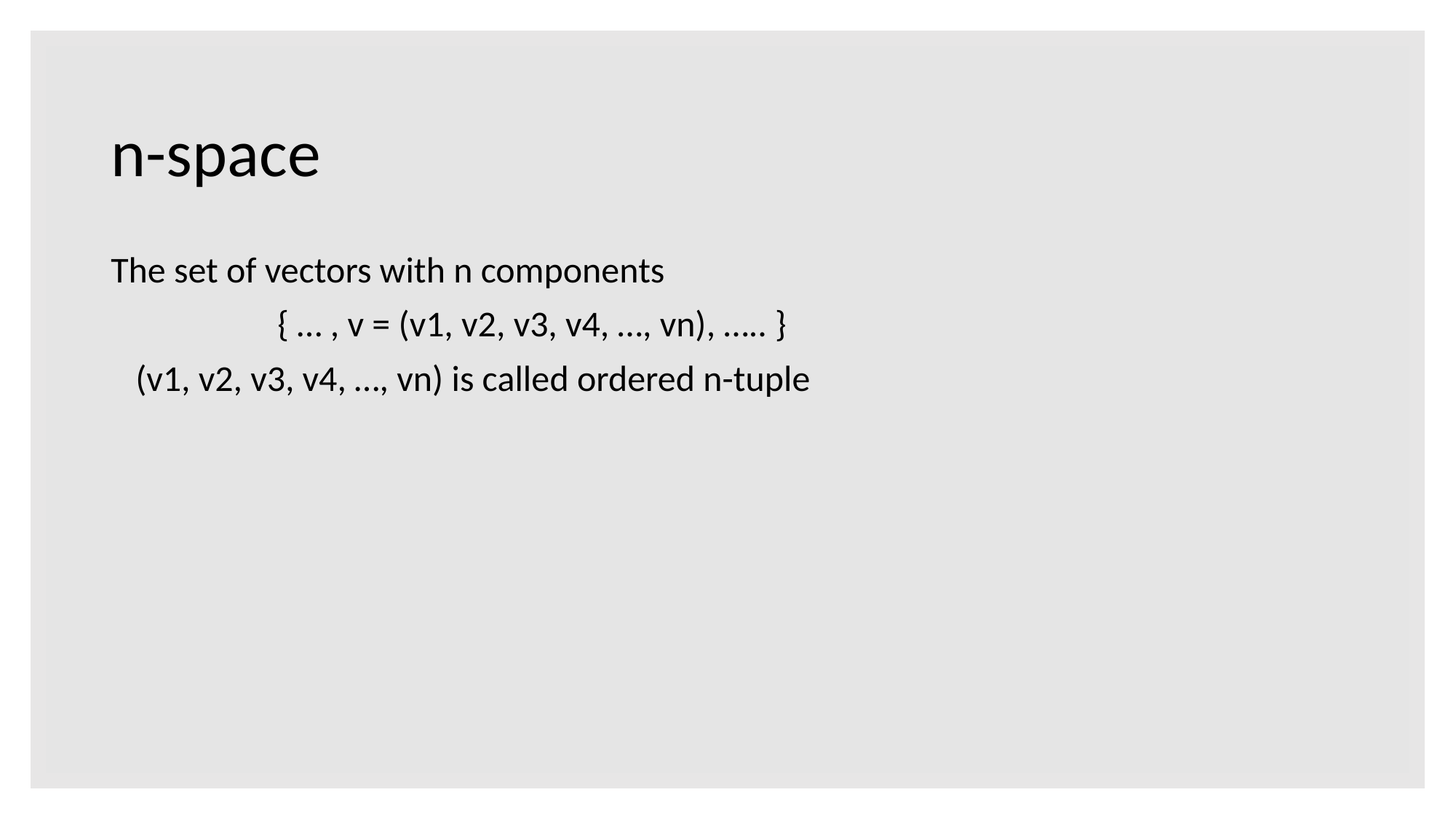

# n-space
The set of vectors with n components
	       { … , v = (v1, v2, v3, v4, …, vn), ….. }
   (v1, v2, v3, v4, …, vn) is called ordered n-tuple